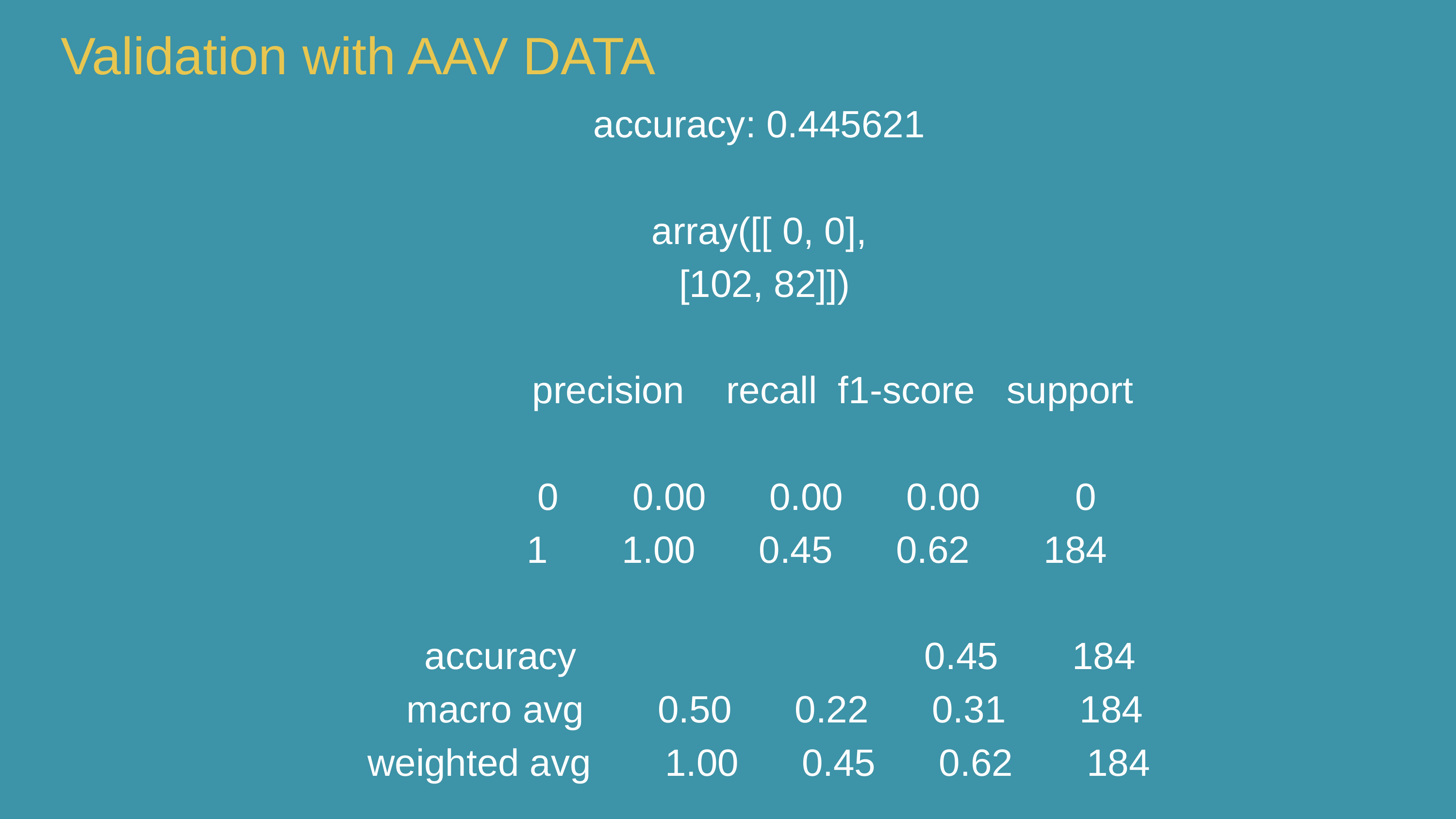

Validation with AAV DATA
accuracy: 0.445621

array([[ 0, 0],
 [102, 82]])

              precision    recall  f1-score   support

           0       0.00      0.00      0.00         0
           1       1.00      0.45      0.62       184

    accuracy                                 0.45       184
   macro avg       0.50      0.22      0.31       184
weighted avg       1.00      0.45      0.62       184